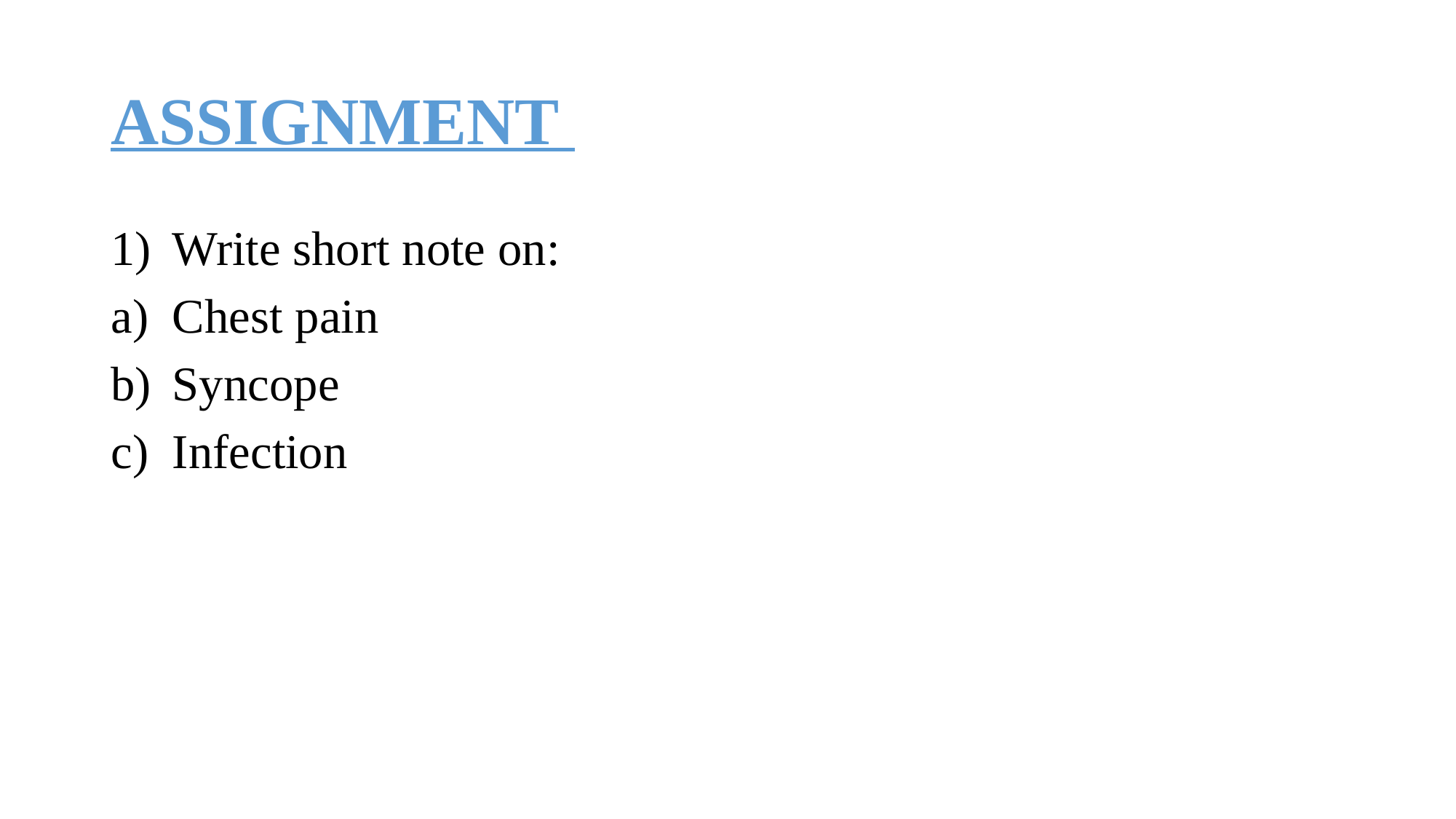

# ASSIGNMENT
Write short note on:
Chest pain
Syncope
Infection